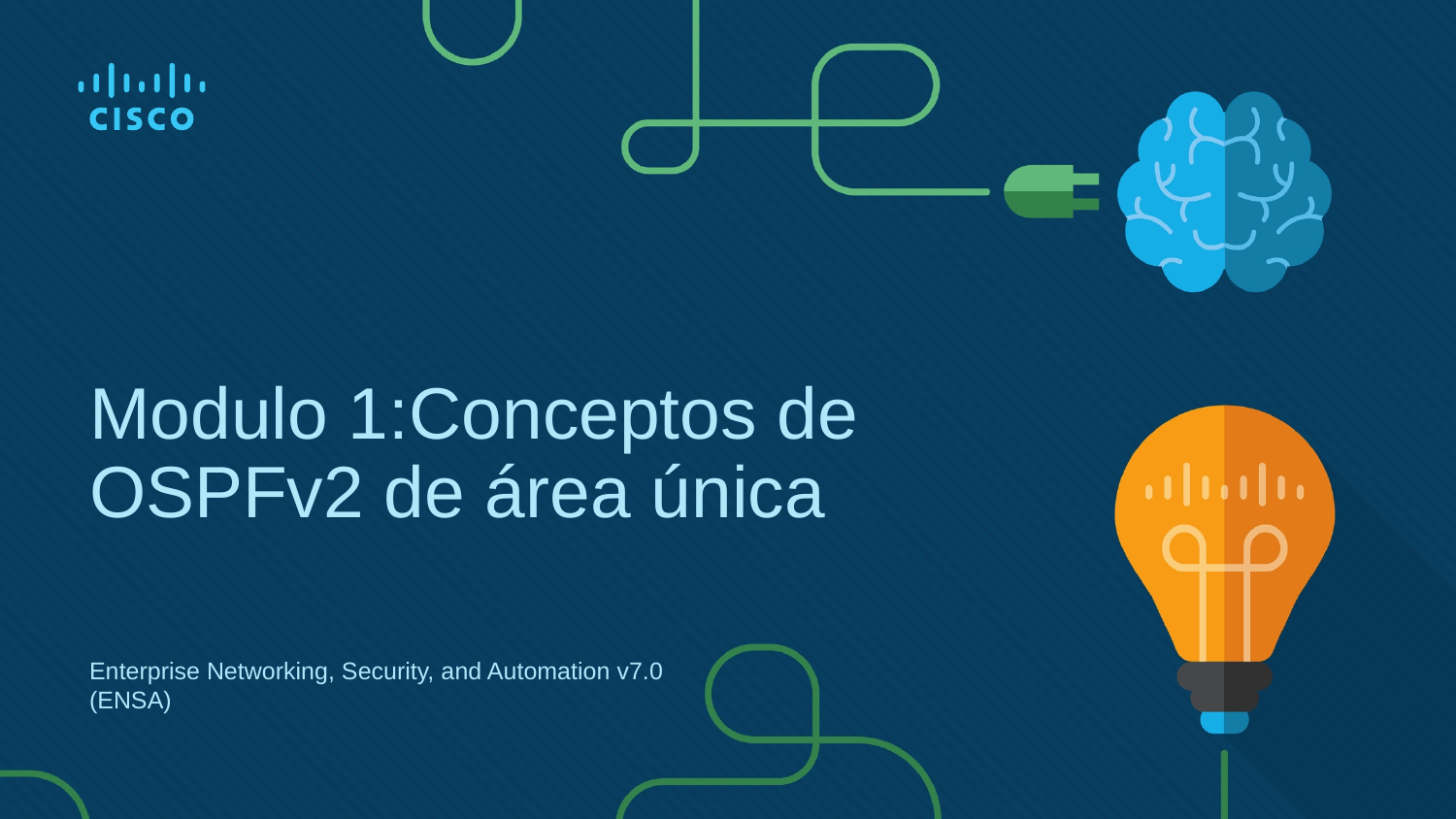

# Modulo 1:Conceptos de OSPFv2 de área única
Enterprise Networking, Security, and Automation v7.0
(ENSA)